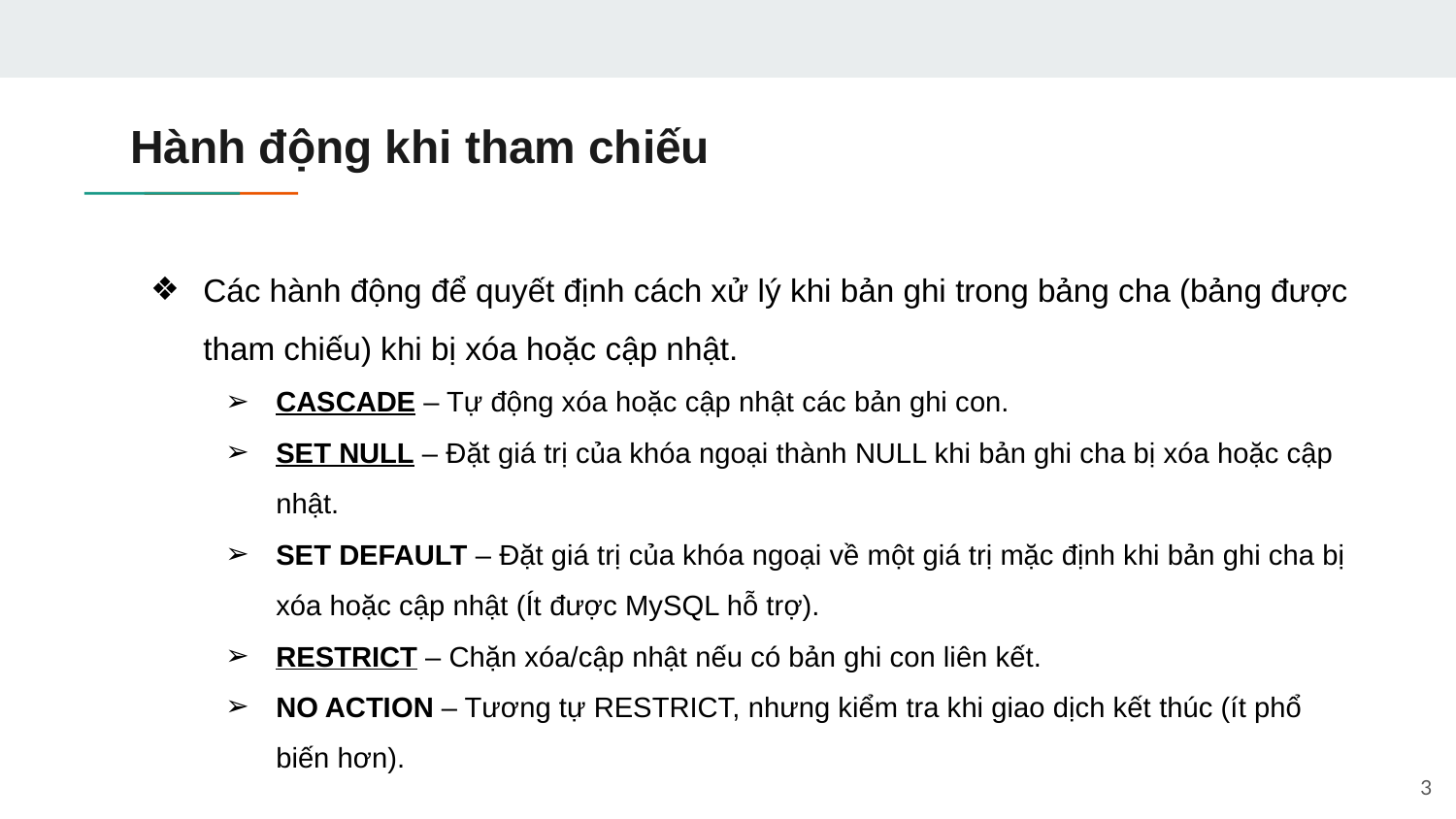

# Hành động khi tham chiếu
Các hành động để quyết định cách xử lý khi bản ghi trong bảng cha (bảng được tham chiếu) khi bị xóa hoặc cập nhật.
CASCADE – Tự động xóa hoặc cập nhật các bản ghi con.
SET NULL – Đặt giá trị của khóa ngoại thành NULL khi bản ghi cha bị xóa hoặc cập nhật.
SET DEFAULT – Đặt giá trị của khóa ngoại về một giá trị mặc định khi bản ghi cha bị xóa hoặc cập nhật (Ít được MySQL hỗ trợ).
RESTRICT – Chặn xóa/cập nhật nếu có bản ghi con liên kết.
NO ACTION – Tương tự RESTRICT, nhưng kiểm tra khi giao dịch kết thúc (ít phổ biến hơn).

3